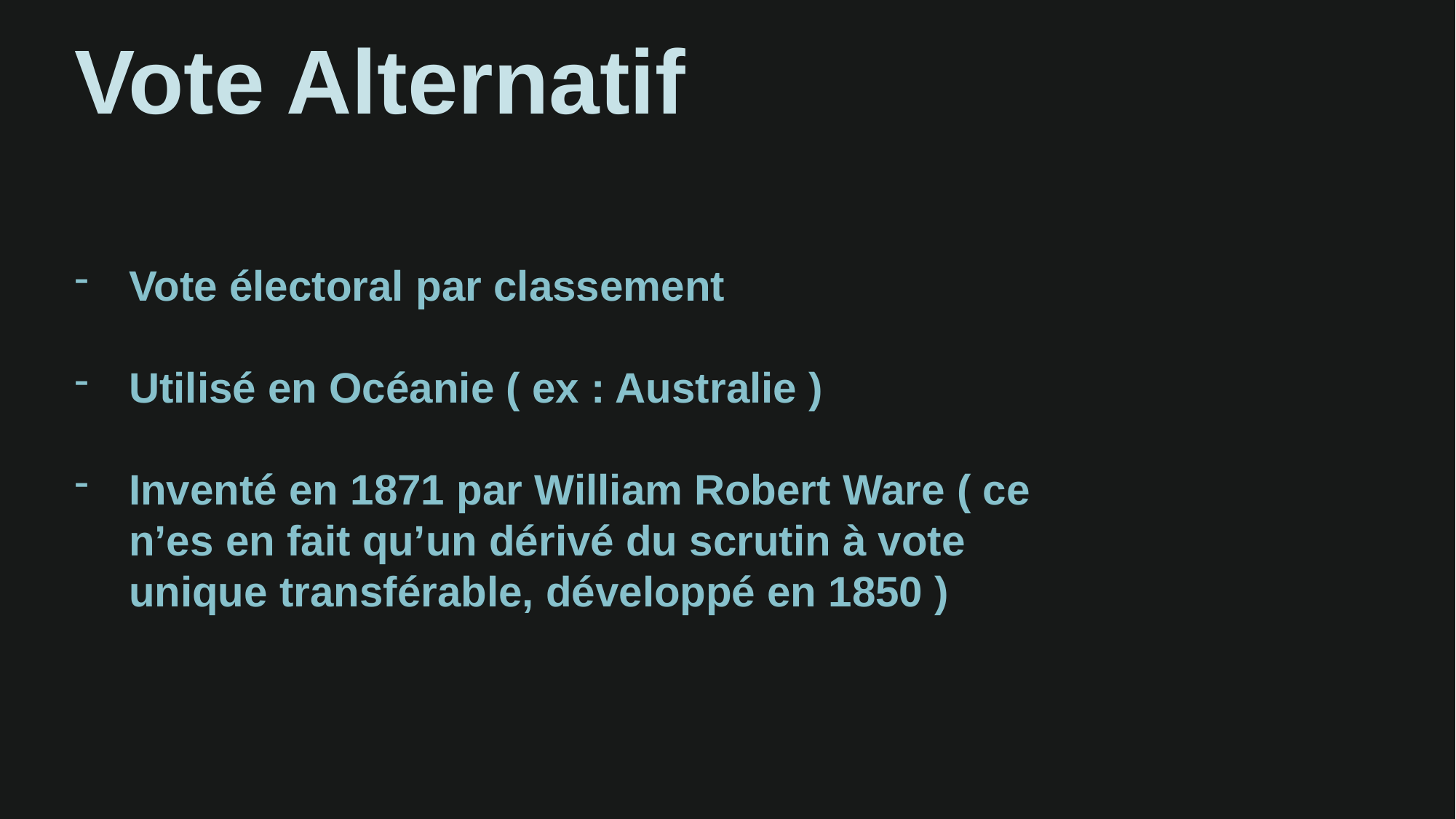

Vote Alternatif
Vote électoral par classement

Utilisé en Océanie ( ex : Australie )

Inventé en 1871 par William Robert Ware ( ce n’es en fait qu’un dérivé du scrutin à vote unique transférable, développé en 1850 )